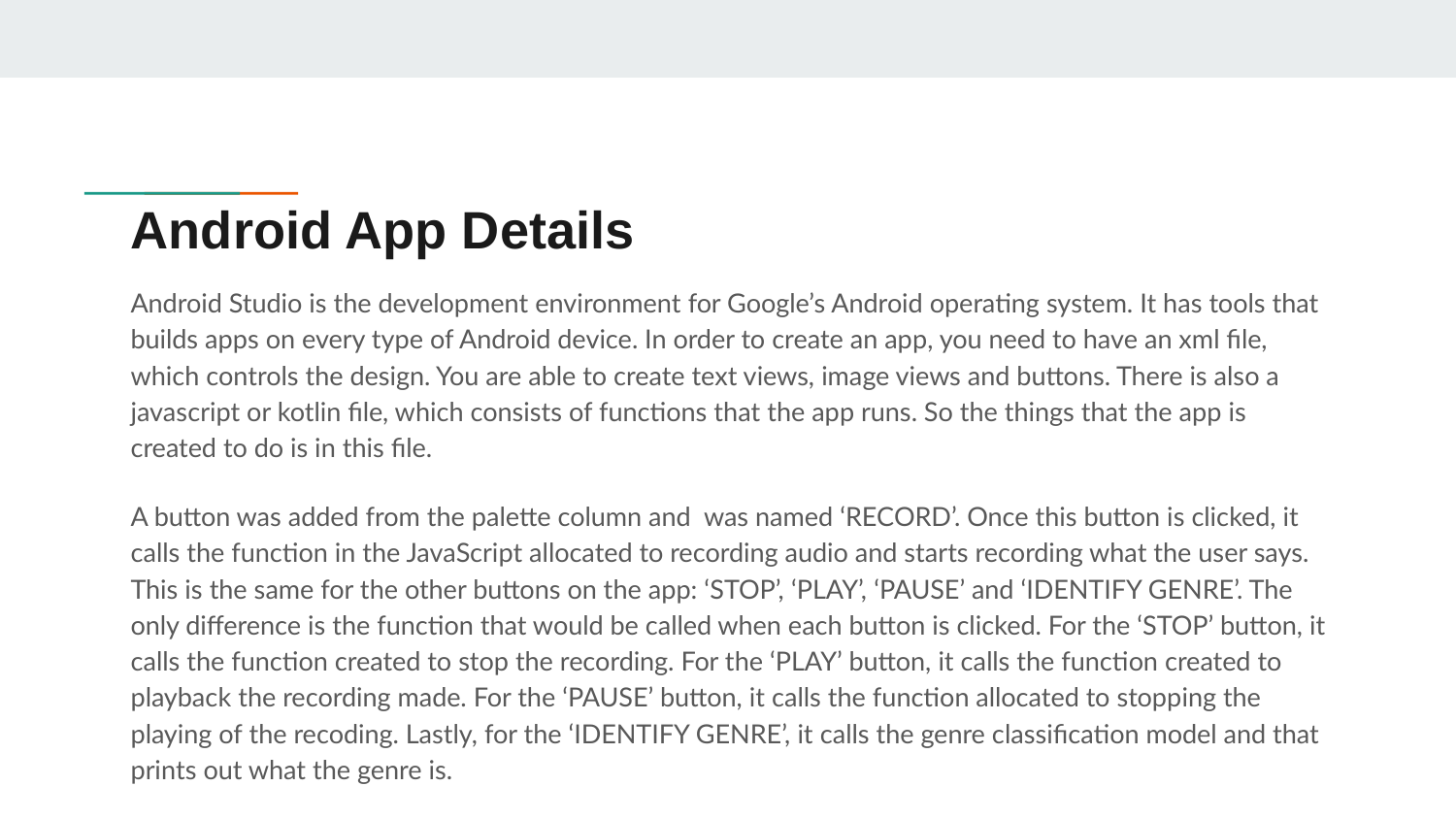

# Android App Details

Android Studio is the development environment for Google’s Android operating system. It has tools that builds apps on every type of Android device. In order to create an app, you need to have an xml file, which controls the design. You are able to create text views, image views and buttons. There is also a javascript or kotlin file, which consists of functions that the app runs. So the things that the app is created to do is in this file.
A button was added from the palette column and  was named ‘RECORD’. Once this button is clicked, it calls the function in the JavaScript allocated to recording audio and starts recording what the user says. This is the same for the other buttons on the app: ‘STOP’, ‘PLAY’, ‘PAUSE’ and ‘IDENTIFY GENRE’. The only difference is the function that would be called when each button is clicked. For the ‘STOP’ button, it calls the function created to stop the recording. For the ‘PLAY’ button, it calls the function created to playback the recording made. For the ‘PAUSE’ button, it calls the function allocated to stopping the playing of the recoding. Lastly, for the ‘IDENTIFY GENRE’, it calls the genre classification model and that prints out what the genre is.